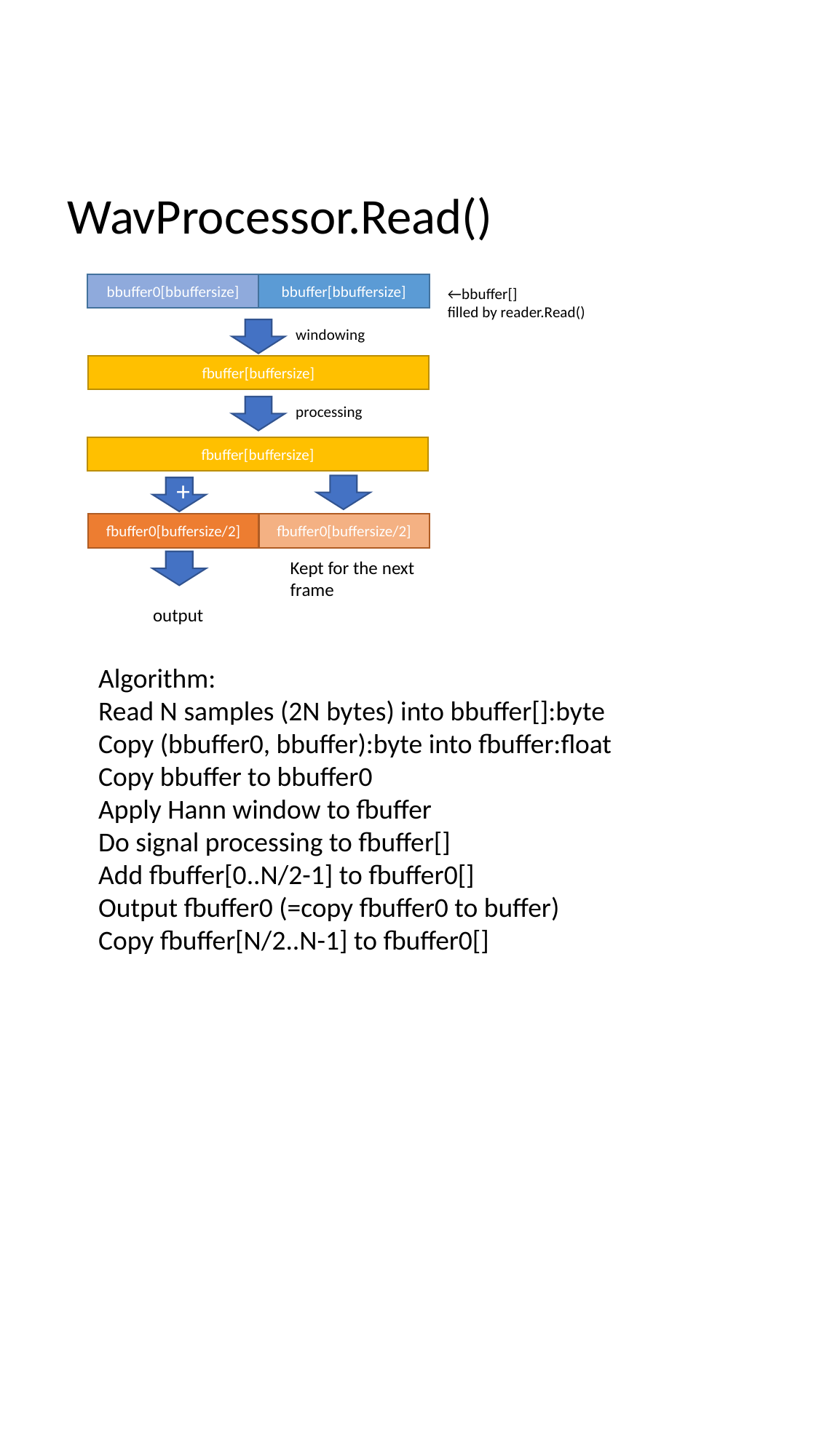

# WavProcessor.Read()
bbuffer0[bbuffersize]
bbuffer[bbuffersize]
←bbuffer[]
filled by reader.Read()

windowing
fbuffer[buffersize]

processing
fbuffer[buffersize]

+
fbuffer0[buffersize/2]
fbuffer0[buffersize/2]
Kept for the next frame

output
Algorithm:
Read N samples (2N bytes) into bbuffer[]:byte
Copy (bbuffer0, bbuffer):byte into fbuffer:float
Copy bbuffer to bbuffer0
Apply Hann window to fbuffer
Do signal processing to fbuffer[]
Add fbuffer[0..N/2-1] to fbuffer0[]
Output fbuffer0 (=copy fbuffer0 to buffer)
Copy fbuffer[N/2..N-1] to fbuffer0[]